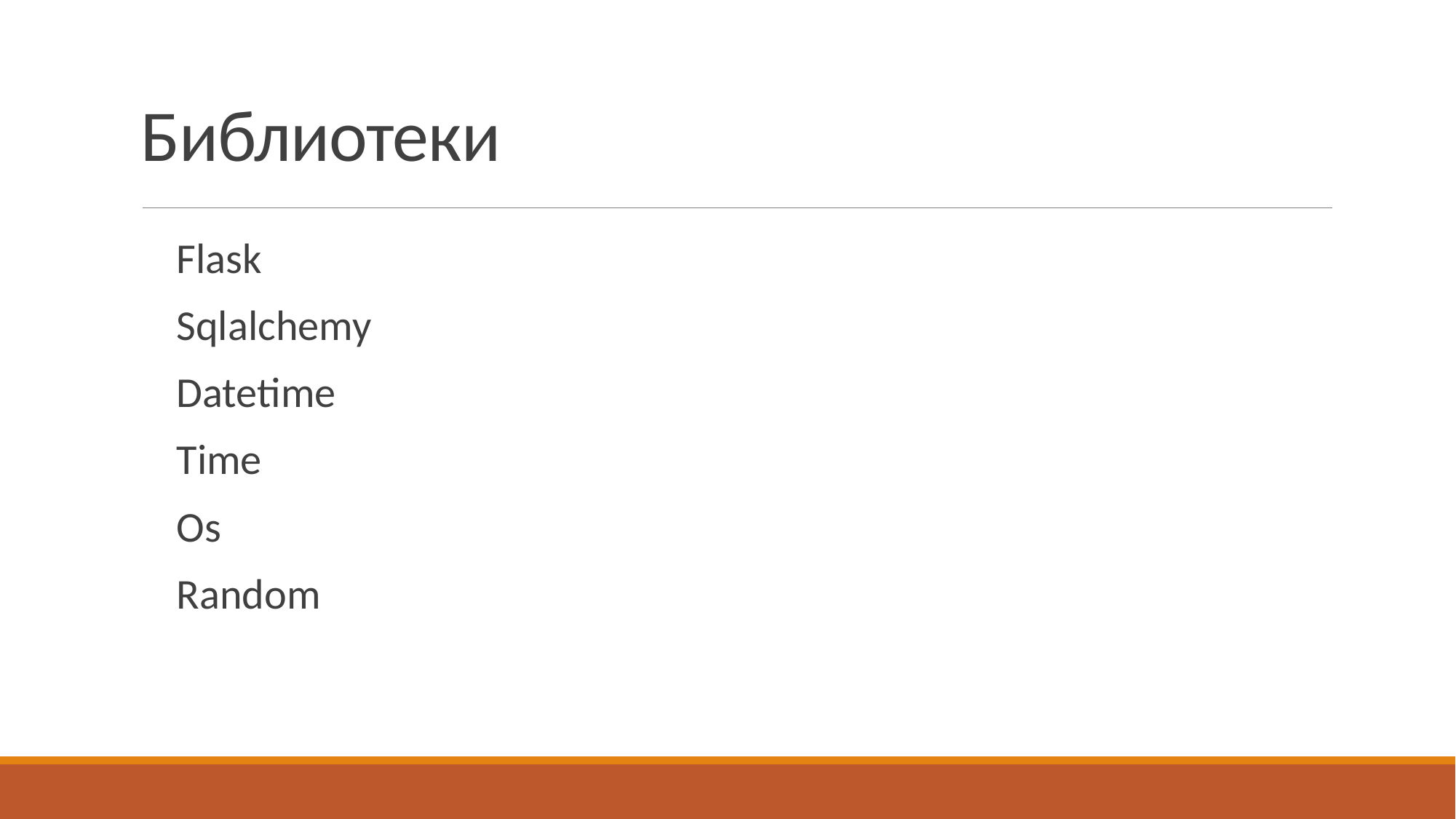

# Библиотеки
Flask
Sqlalchemy
Datetime
Time
Os
Random